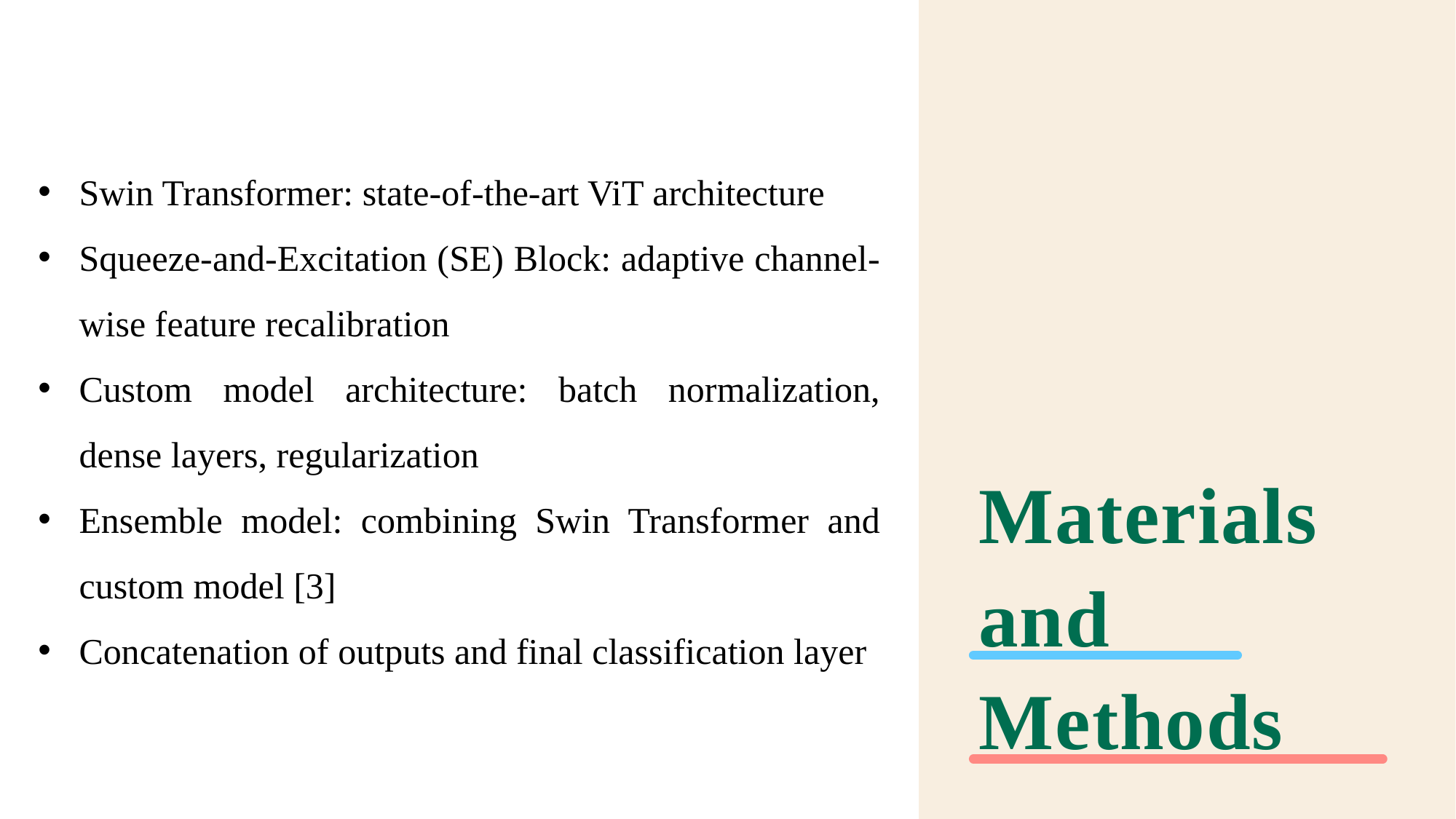

Swin Transformer: state-of-the-art ViT architecture
Squeeze-and-Excitation (SE) Block: adaptive channel-wise feature recalibration
Custom model architecture: batch normalization, dense layers, regularization
Ensemble model: combining Swin Transformer and custom model [3]
Concatenation of outputs and final classification layer
# Materials and Methods